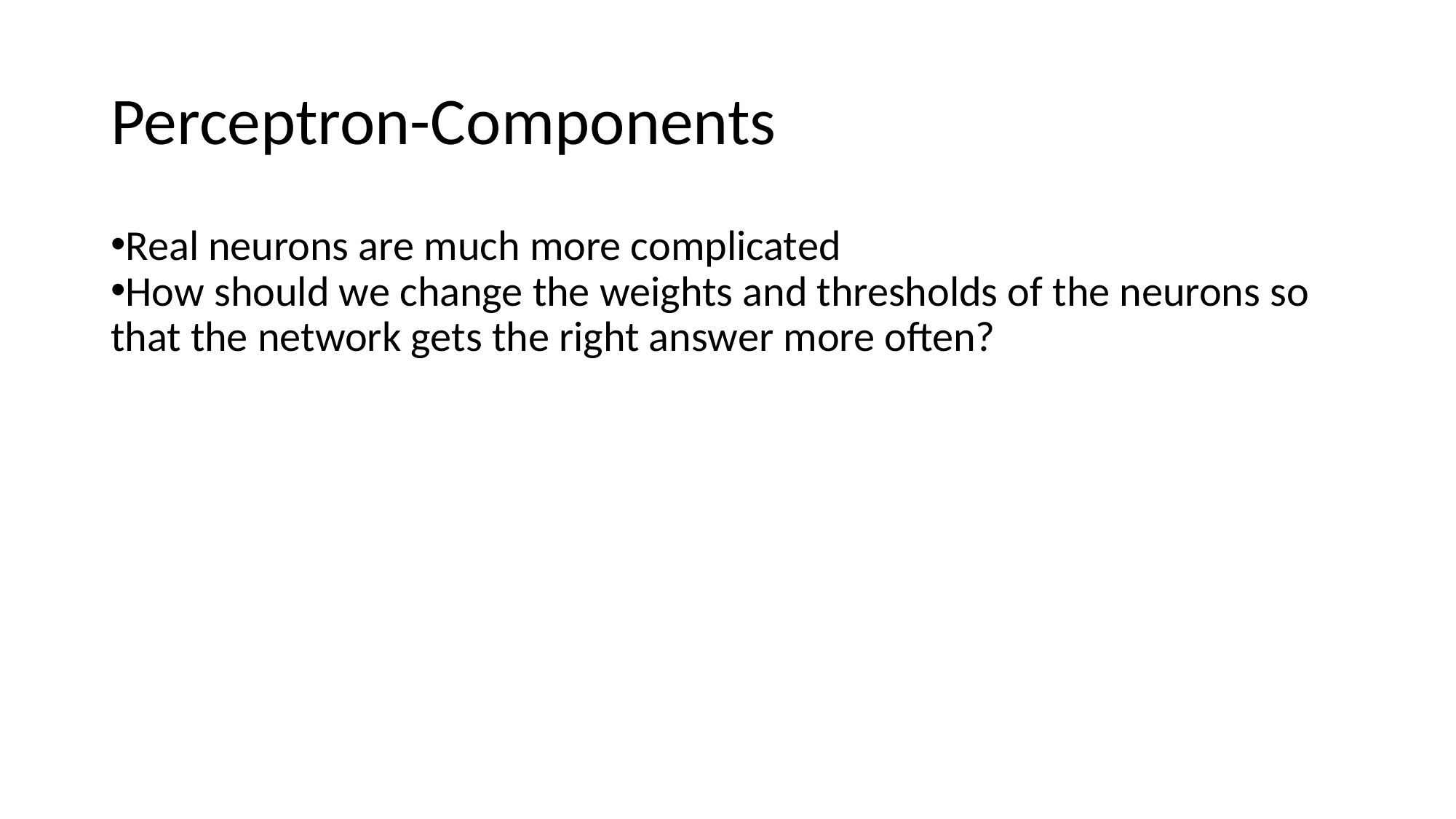

Perceptron-Components
Real neurons are much more complicated
How should we change the weights and thresholds of the neurons so that the network gets the right answer more often?